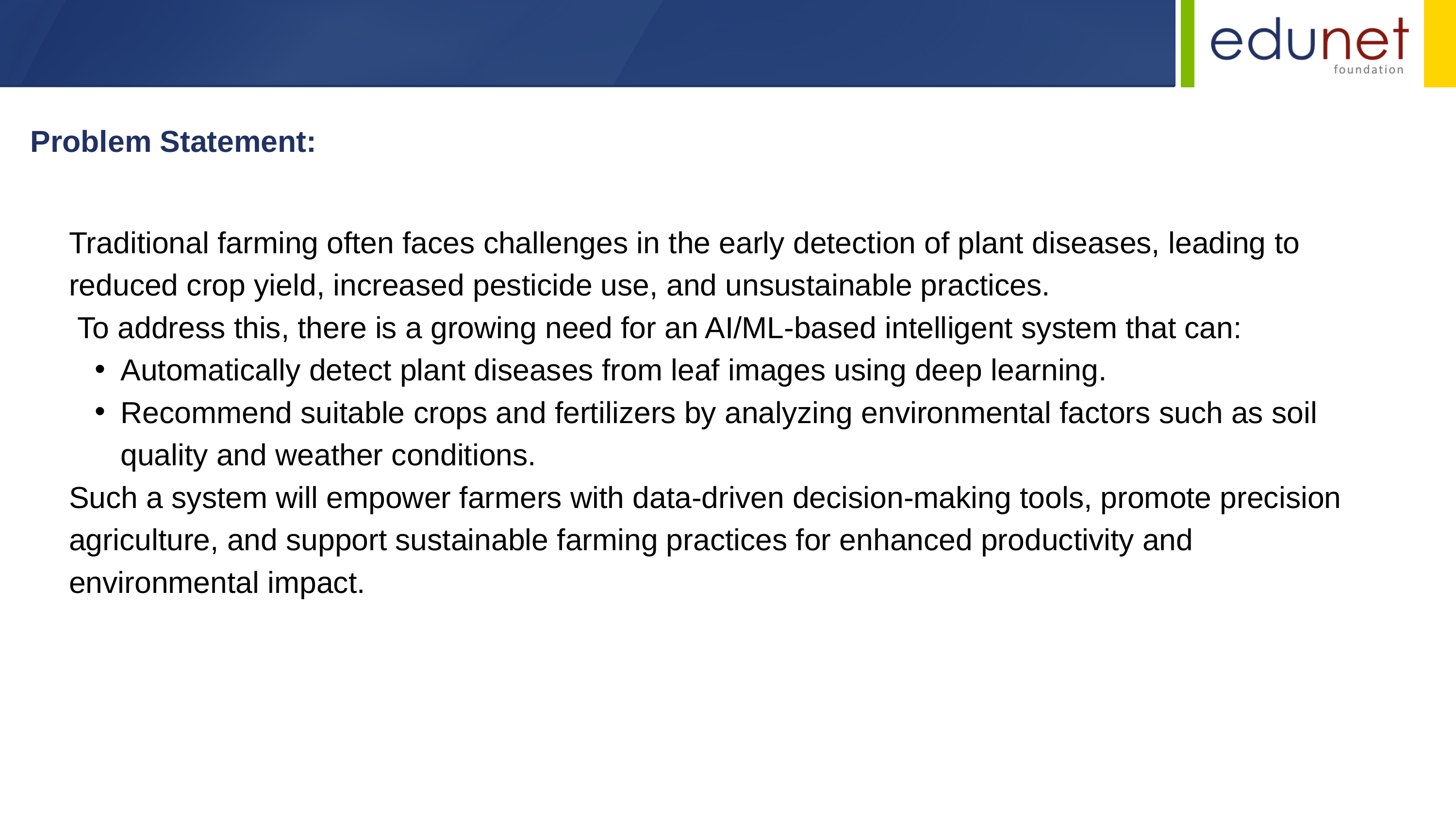

Problem Statement:
Traditional farming often faces challenges in the early detection of plant diseases, leading to reduced crop yield, increased pesticide use, and unsustainable practices.
 To address this, there is a growing need for an AI/ML-based intelligent system that can:
Automatically detect plant diseases from leaf images using deep learning.
Recommend suitable crops and fertilizers by analyzing environmental factors such as soil quality and weather conditions.
Such a system will empower farmers with data-driven decision-making tools, promote precision agriculture, and support sustainable farming practices for enhanced productivity and environmental impact.